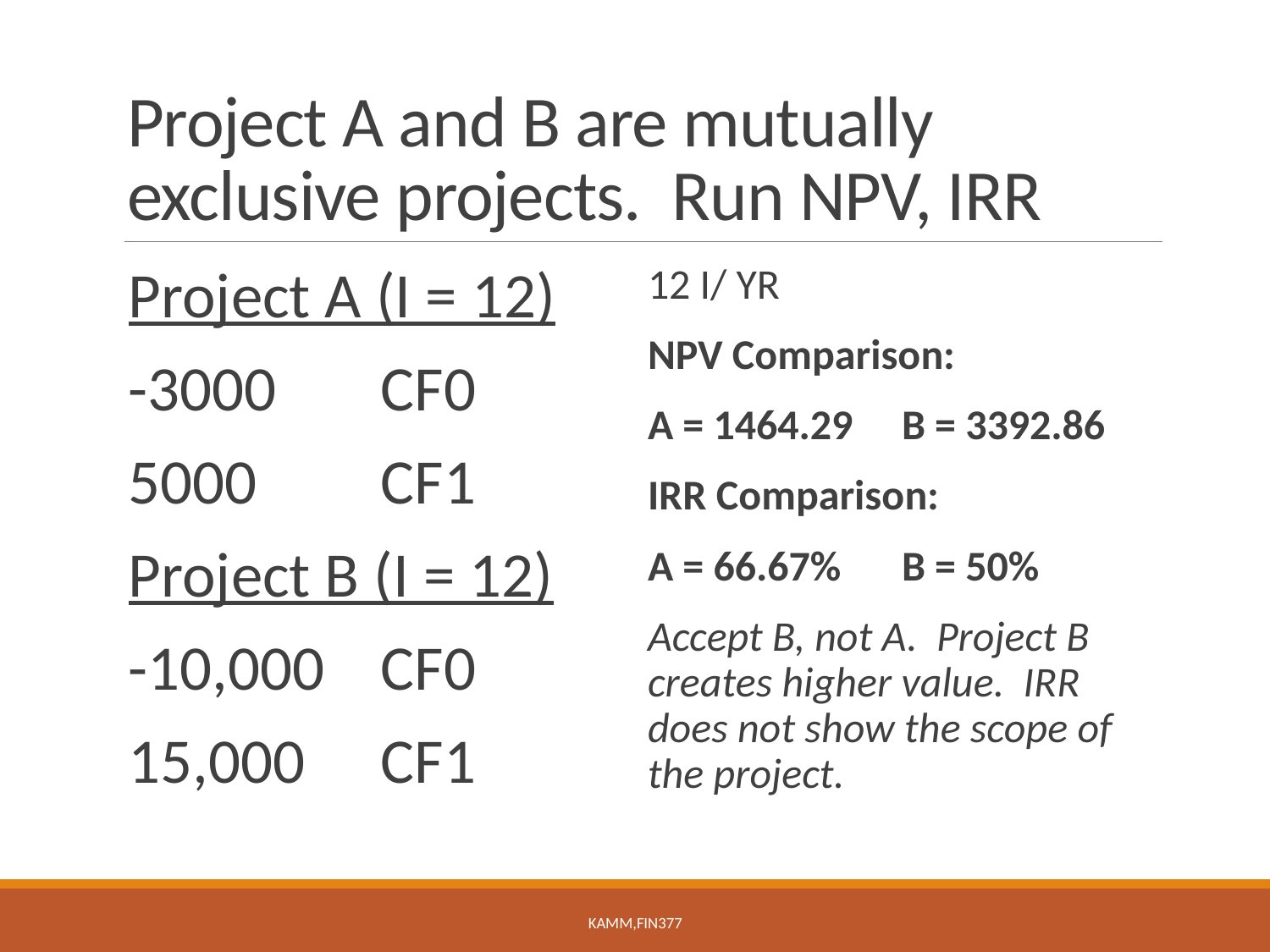

# Project A and B are mutually exclusive projects.  Run NPV, IRR
Project A (I = 12)
-3000 	CF0
5000	CF1
Project B (I = 12)
-10,000 	CF0
15,000	CF1

12 I/ YR
NPV Comparison:
A = 1464.29	B = 3392.86
IRR Comparison:
A = 66.67%	B = 50%
Accept B, not A.  Project B creates higher value.  IRR does not show the scope of the project.

KAMM,FIN377